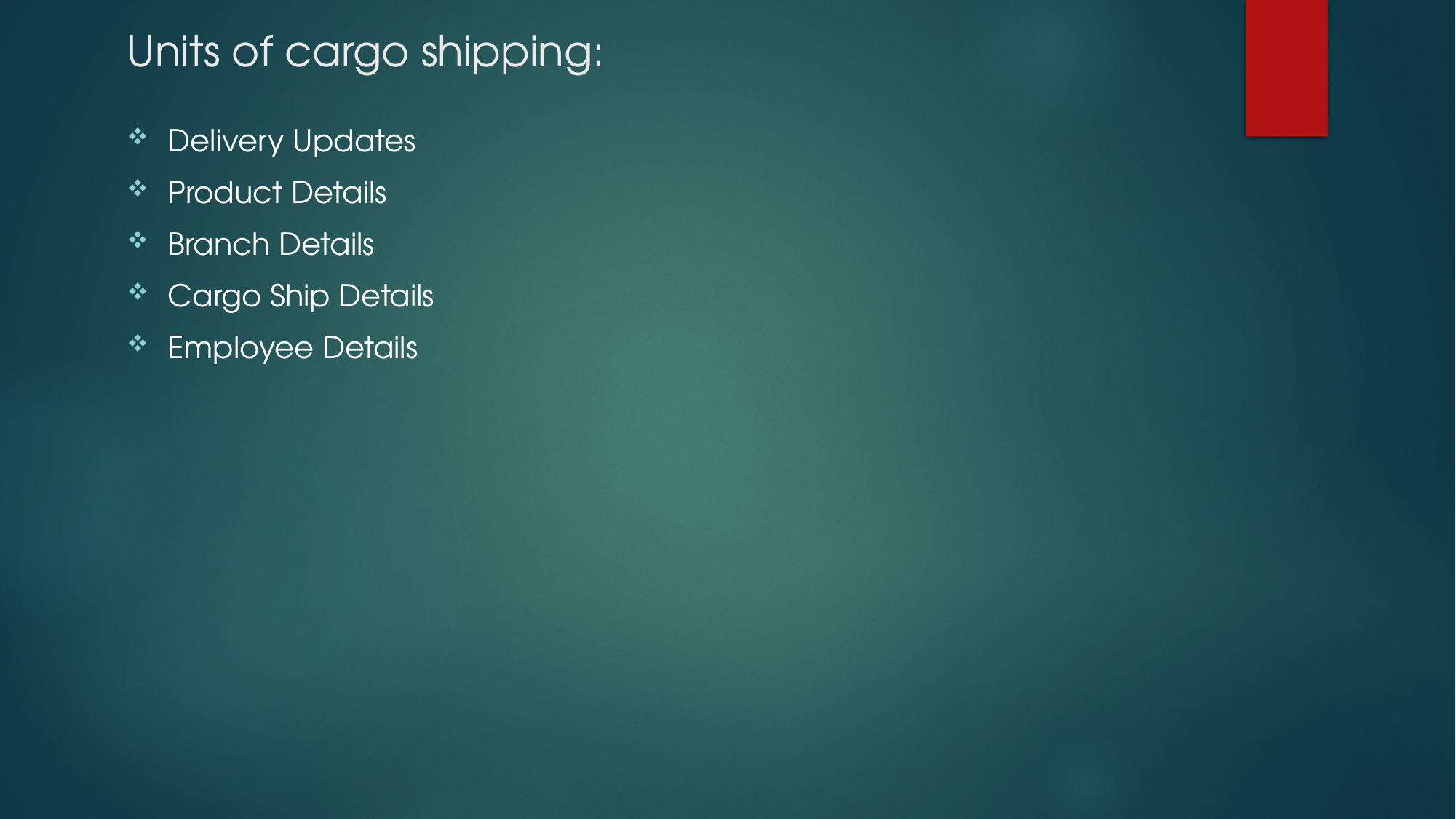

# Units of cargo shipping:
Delivery Updates
Product Details
Branch Details
Cargo Ship Details
Employee Details